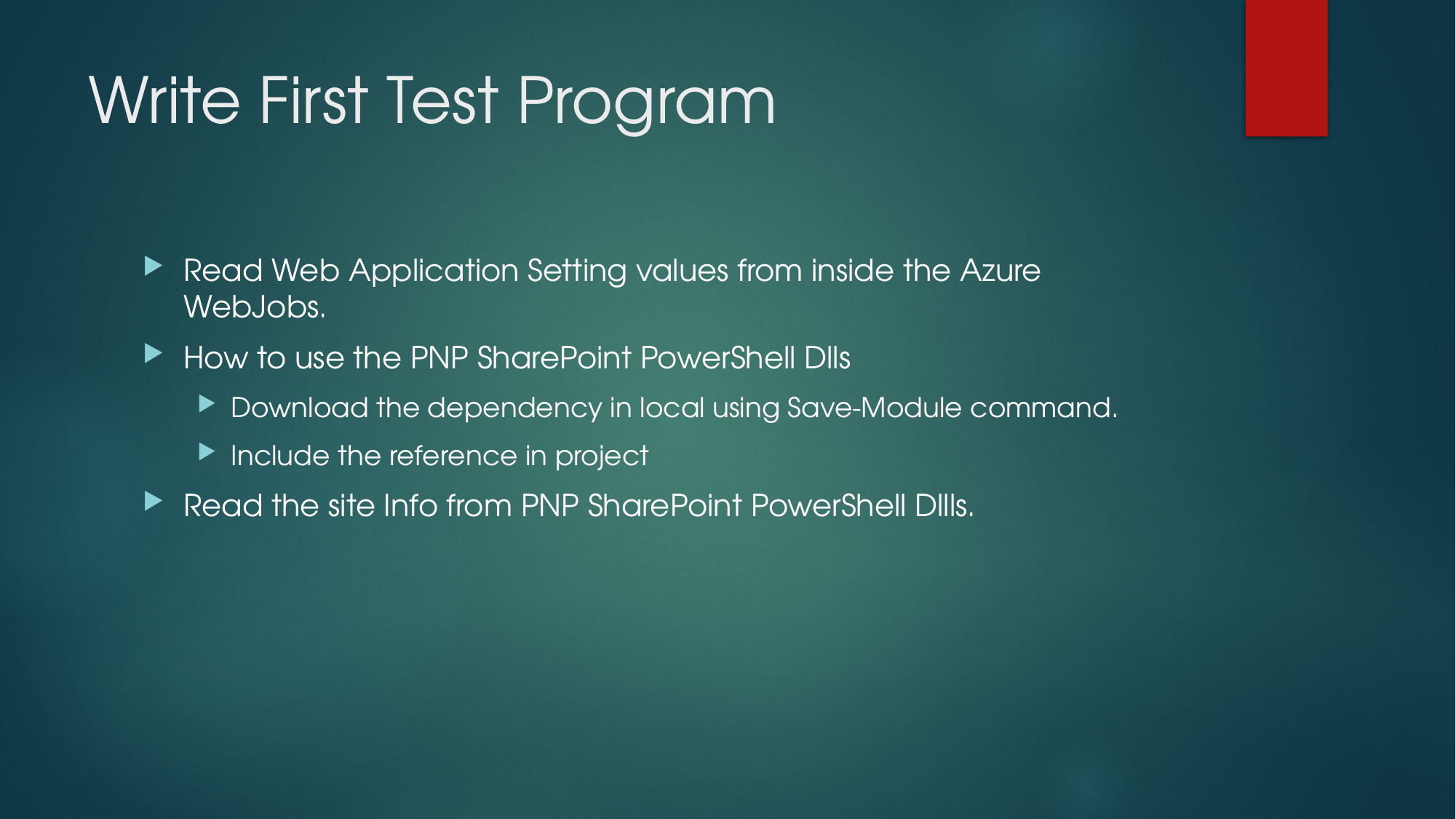

# Write First Test Program
Read Web Application Setting values from inside the Azure WebJobs.
How to use the PNP SharePoint PowerShell Dlls
Download the dependency in local using Save-Module command.
Include the reference in project
Read the site Info from PNP SharePoint PowerShell Dllls.